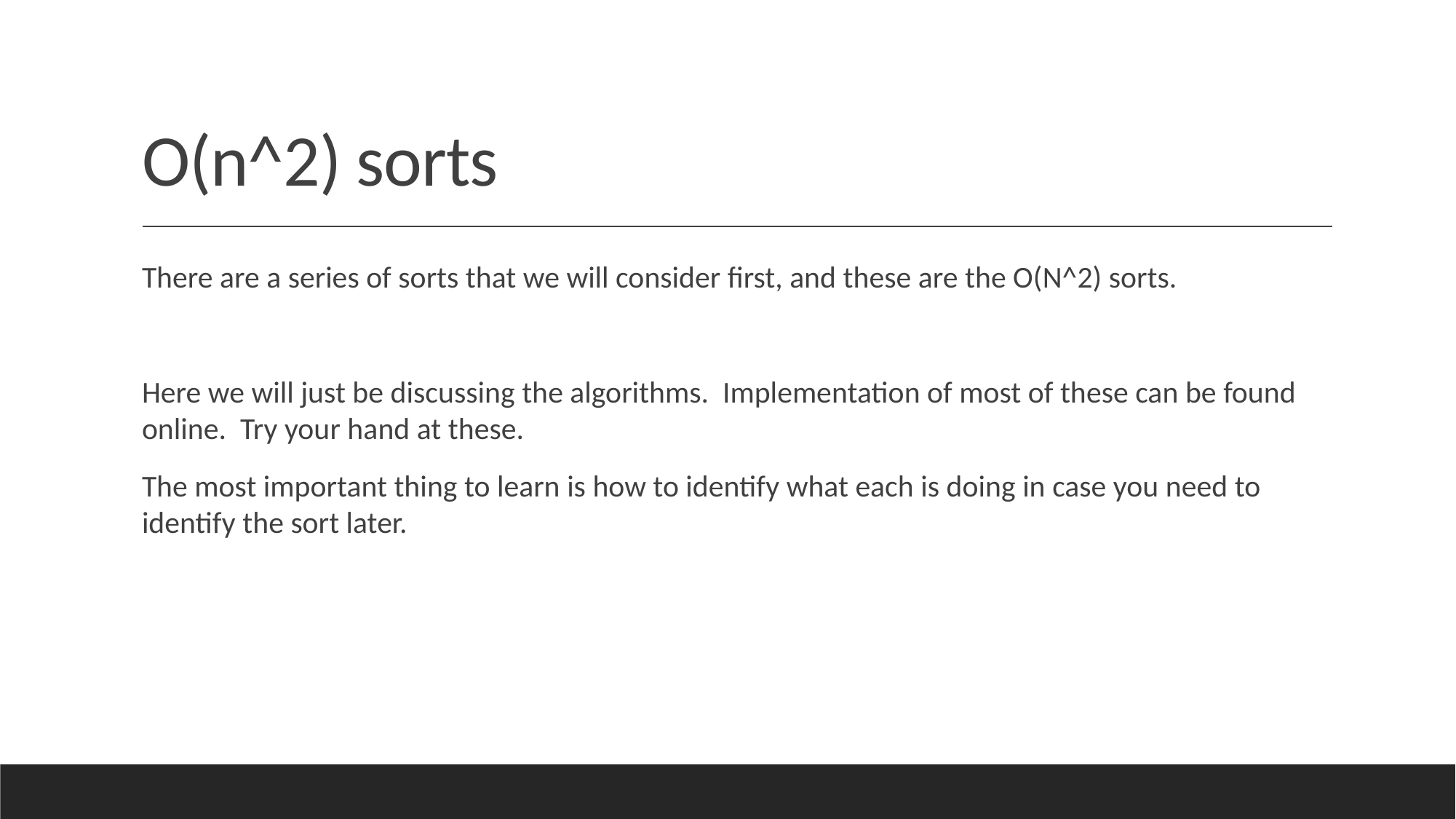

# O(n^2) sorts
There are a series of sorts that we will consider first, and these are the O(N^2) sorts.

Here we will just be discussing the algorithms.  Implementation of most of these can be found online.  Try your hand at these.
The most important thing to learn is how to identify what each is doing in case you need to identify the sort later.